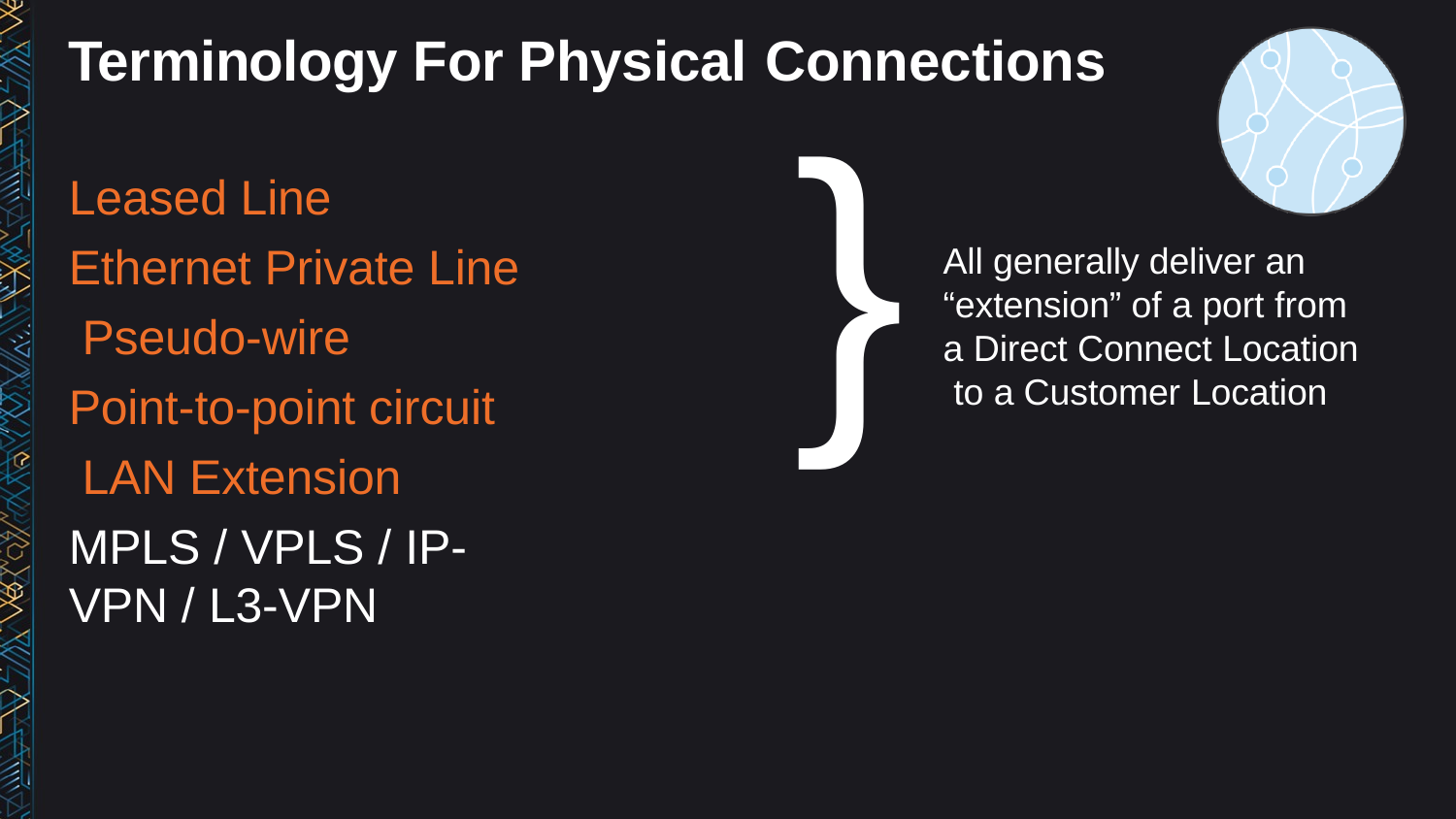

# Terminology For Physical Connections
}
Leased Line  Ethernet Private Line  Pseudo-wire
Point-to-point circuit  LAN Extension
MPLS / VPLS / IP-VPN / L3-VPN
All generally deliver an  “extension” of a port from  a Direct Connect Location  to a Customer Location